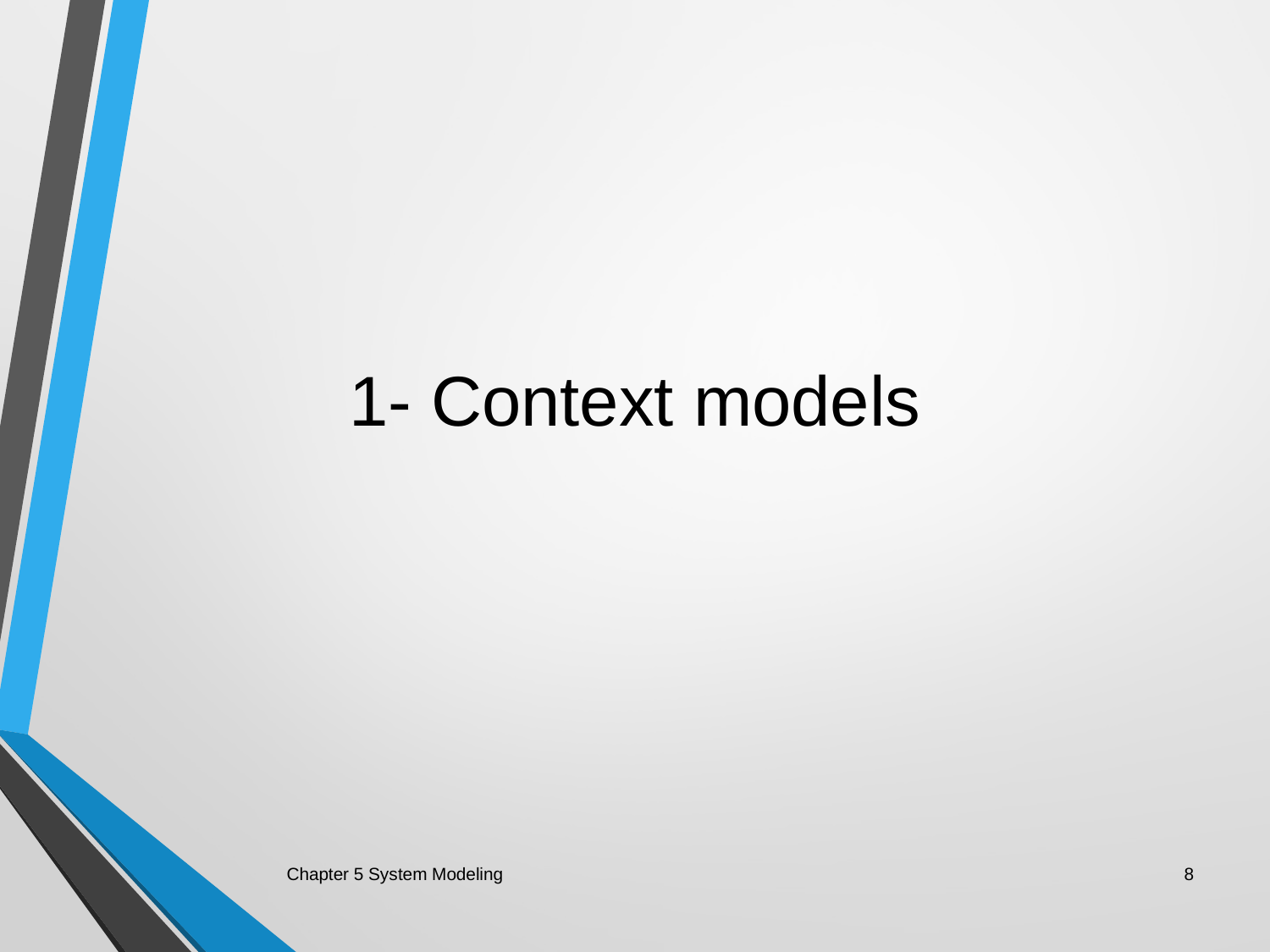

# 1- Context models
Chapter 5 System Modeling
8